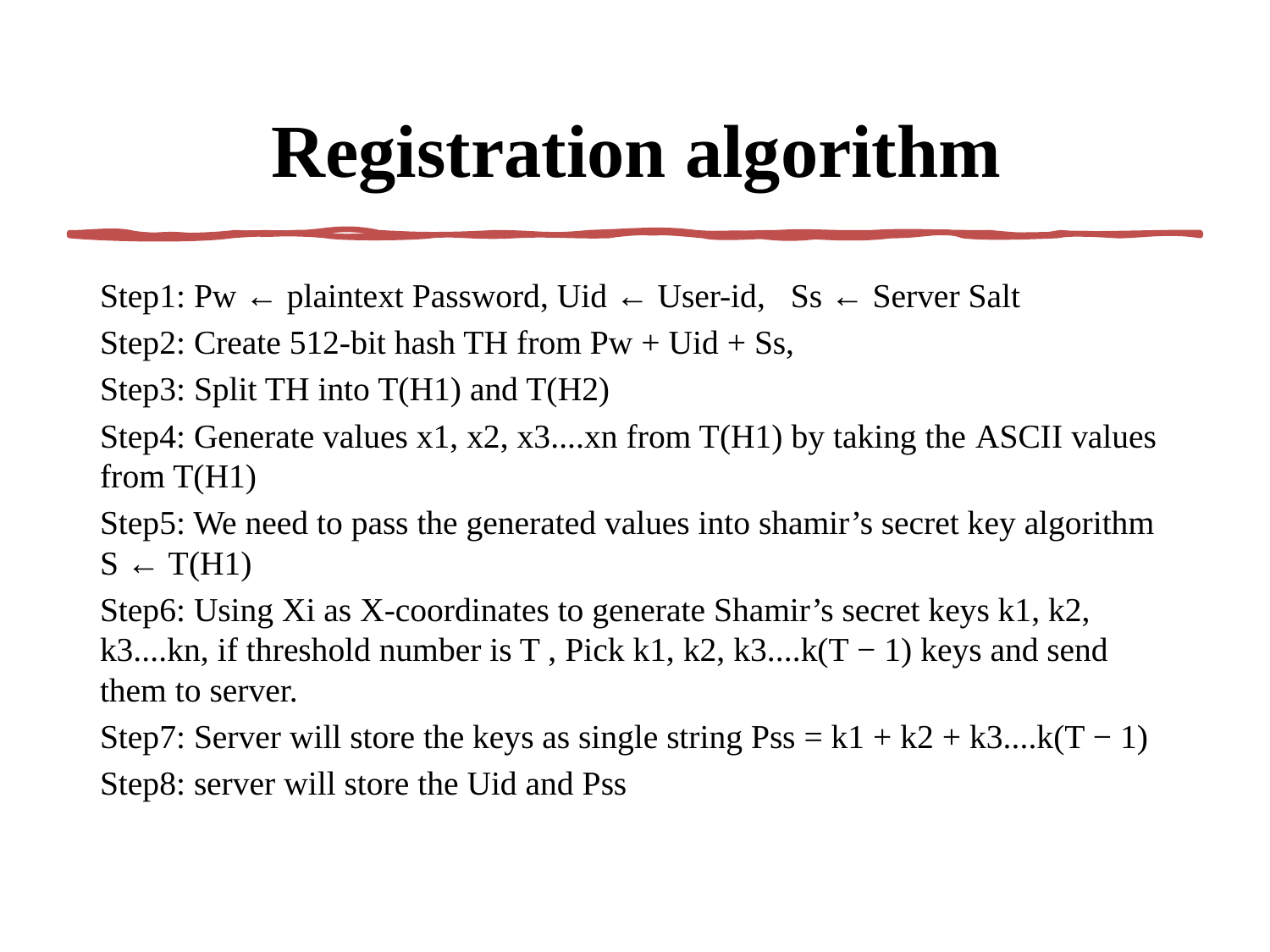

# Registration algorithm

Step1: Pw ← plaintext Password, Uid ← User-id,   Ss ← Server Salt
Step2: Create 512-bit hash TH from Pw + Uid + Ss,
Step3: Split TH into T(H1) and T(H2)
Step4: Generate values x1, x2, x3....xn from T(H1) by taking the ASCII values from T(H1)
Step5: We need to pass the generated values into shamir’s secret key algorithm S ← T(H1)
Step6: Using Xi as X-coordinates to generate Shamir’s secret keys k1, k2, k3....kn, if threshold number is T , Pick k1, k2, k3....k(T − 1) keys and send them to server.
Step7: Server will store the keys as single string Pss = k1 + k2 + k3....k(T − 1)
Step8: server will store the Uid and Pss